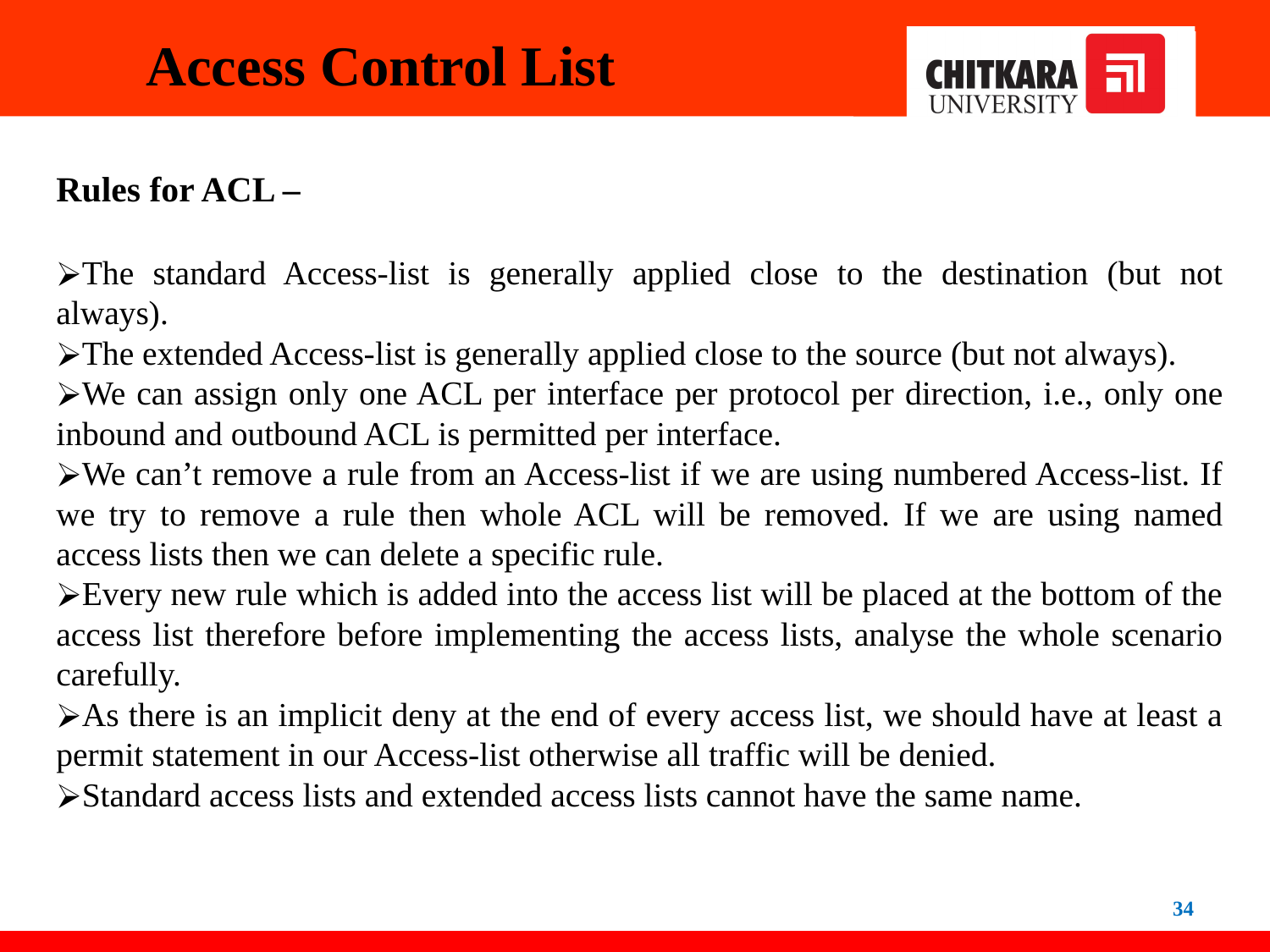

# Access Control List
Rules for ACL –

The standard Access-list is generally applied close to the destination (but not always).
The extended Access-list is generally applied close to the source (but not always).
We can assign only one ACL per interface per protocol per direction, i.e., only one inbound and outbound ACL is permitted per interface.
We can’t remove a rule from an Access-list if we are using numbered Access-list. If we try to remove a rule then whole ACL will be removed. If we are using named access lists then we can delete a specific rule.
Every new rule which is added into the access list will be placed at the bottom of the access list therefore before implementing the access lists, analyse the whole scenario carefully.
As there is an implicit deny at the end of every access list, we should have at least a permit statement in our Access-list otherwise all traffic will be denied.
Standard access lists and extended access lists cannot have the same name.
34